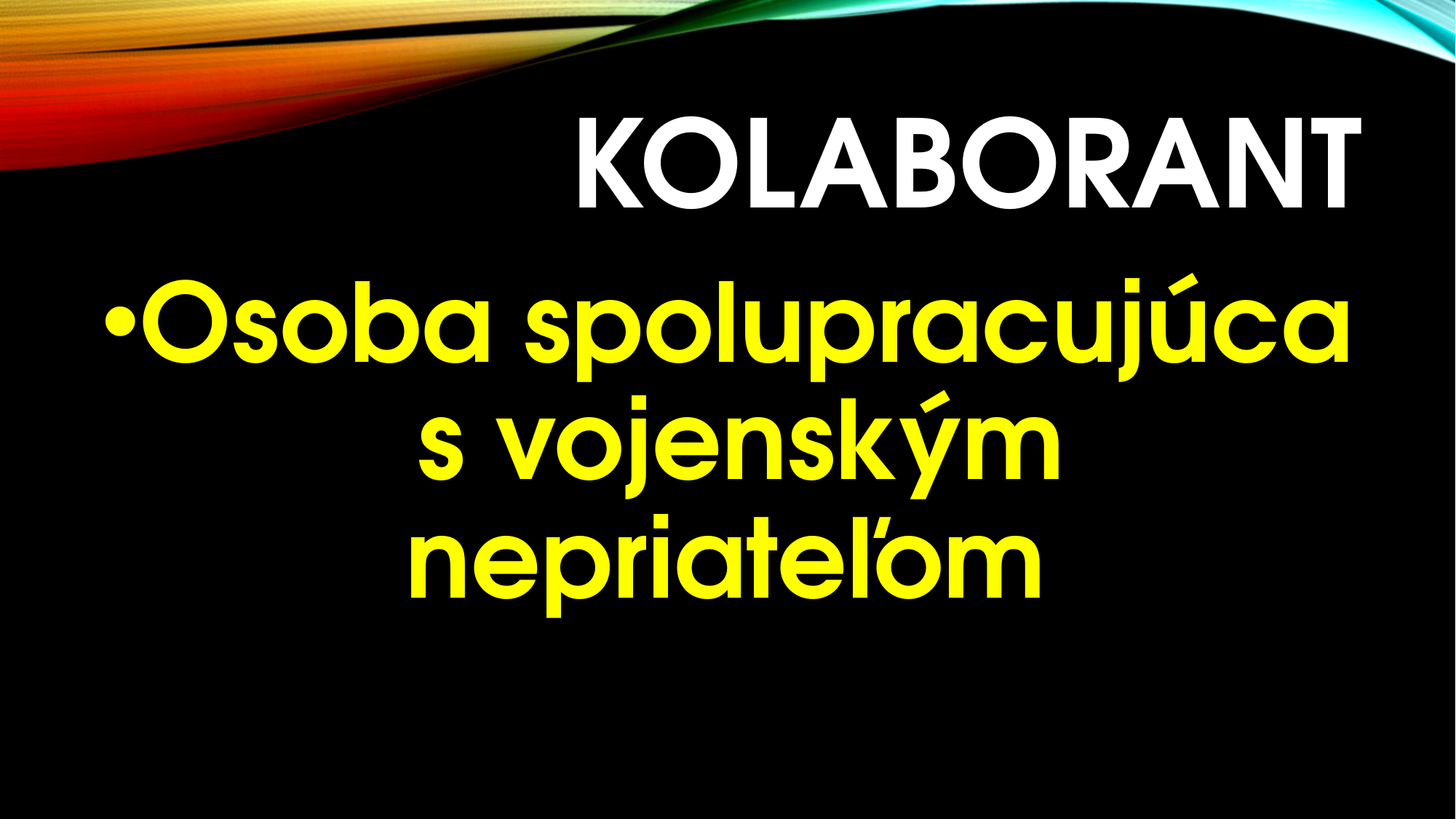

# KOLABORANT
Osoba spolupracujúca s vojenským nepriateľom